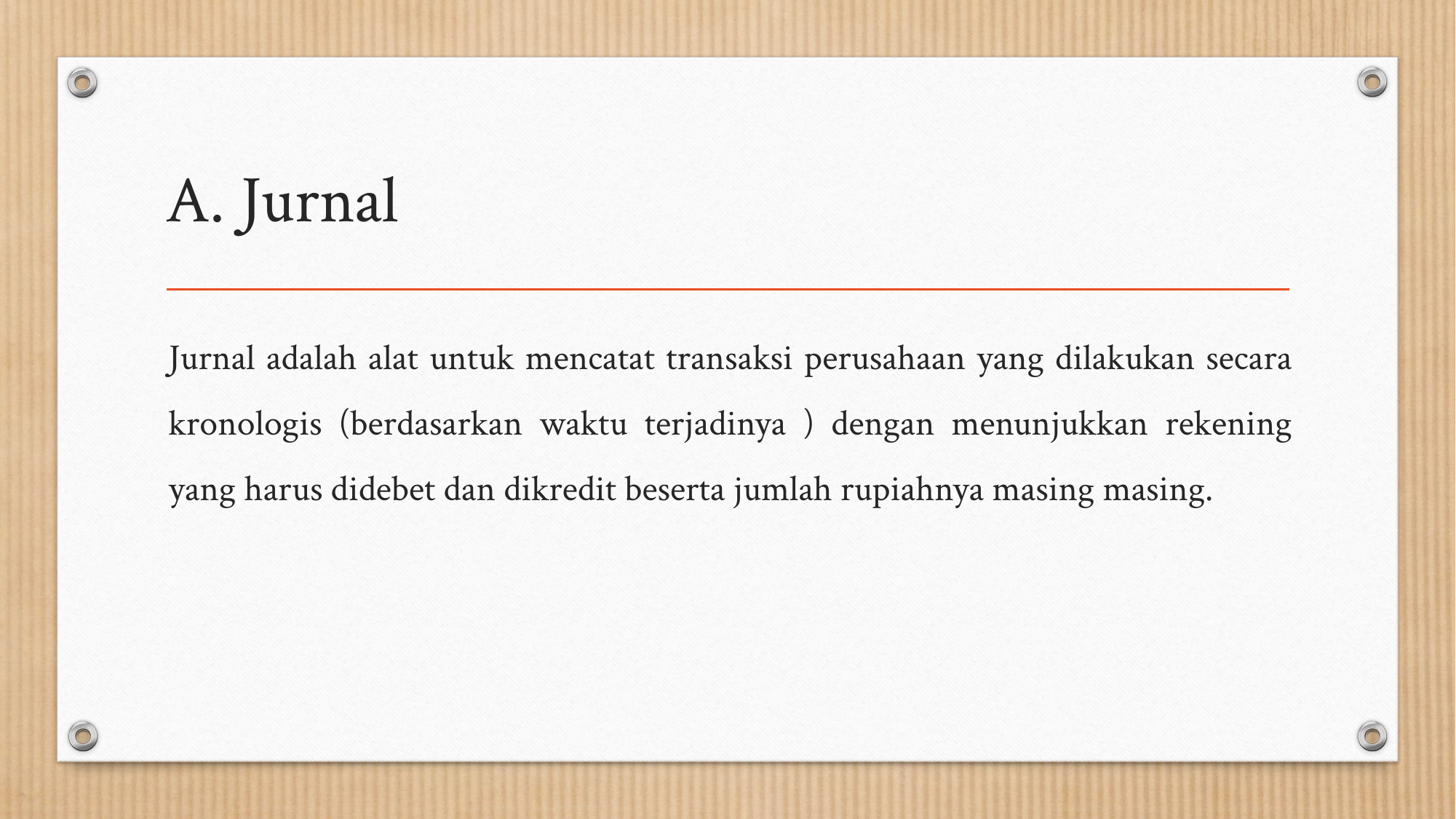

# A. Jurnal
Jurnal adalah alat untuk mencatat transaksi perusahaan yang dilakukan secara kronologis (berdasarkan waktu terjadinya ) dengan menunjukkan rekening yang harus didebet dan dikredit beserta jumlah rupiahnya masing masing.